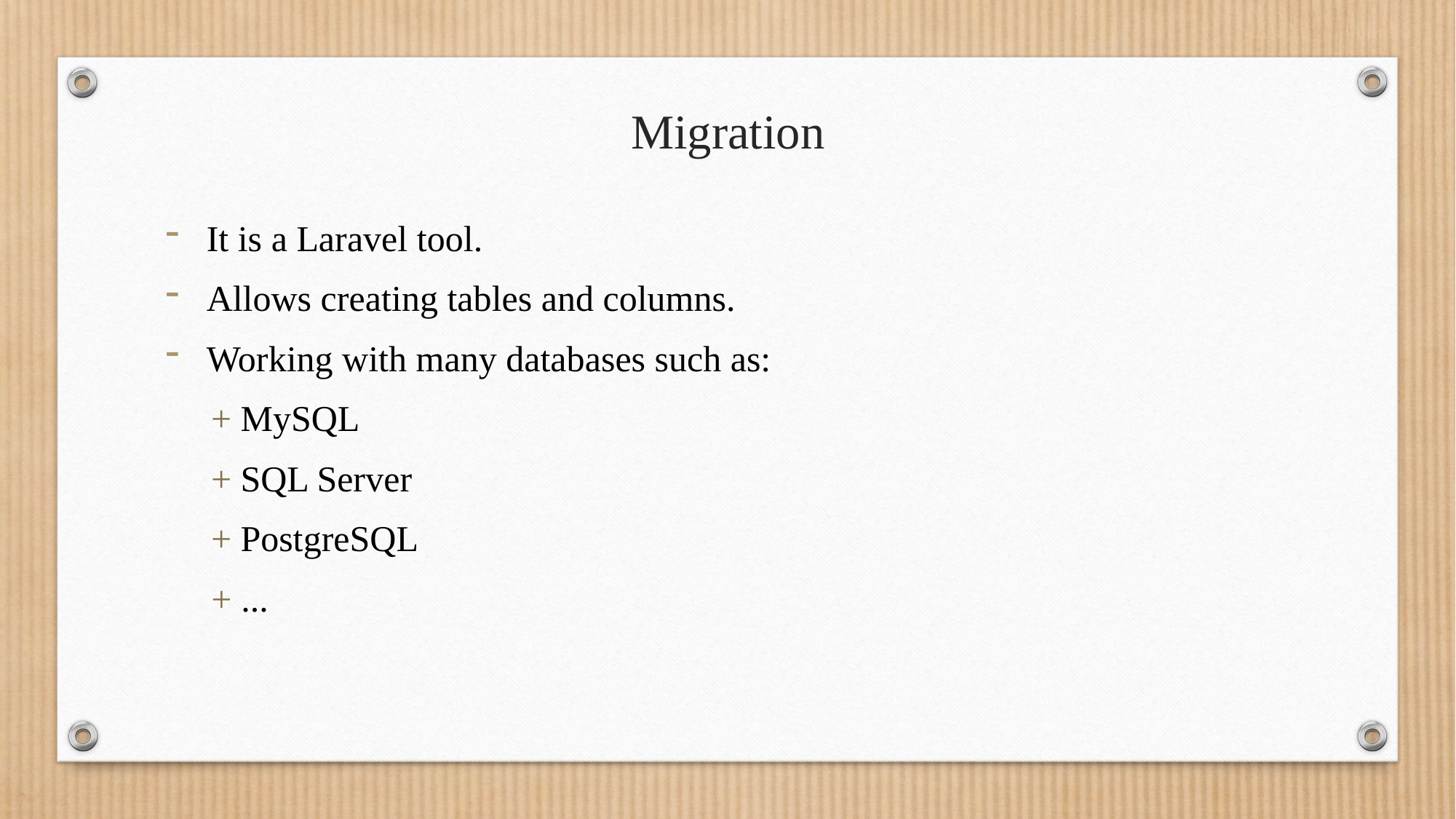

# Migration
It is a Laravel tool.
Allows creating tables and columns.
Working with many databases such as:
     + MySQL
     + SQL Server
     + PostgreSQL
      + ...